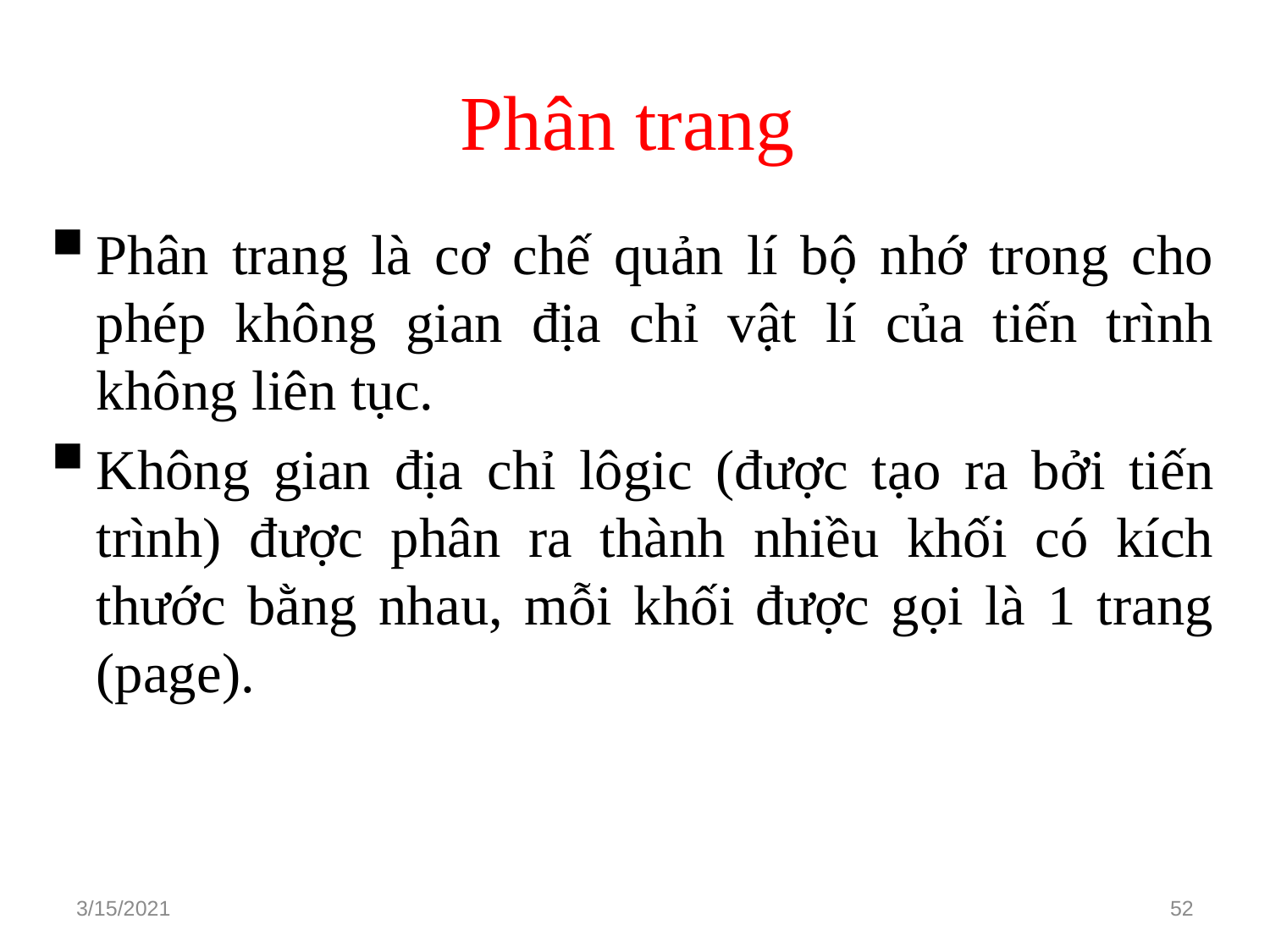

# Phân trang
Phân trang là cơ chế quản lí bộ nhớ trong cho phép không gian địa chỉ vật lí của tiến trình không liên tục.
Không gian địa chỉ lôgic (được tạo ra bởi tiến trình) được phân ra thành nhiều khối có kích thước bằng nhau, mỗi khối được gọi là 1 trang (page).
3/15/2021
52